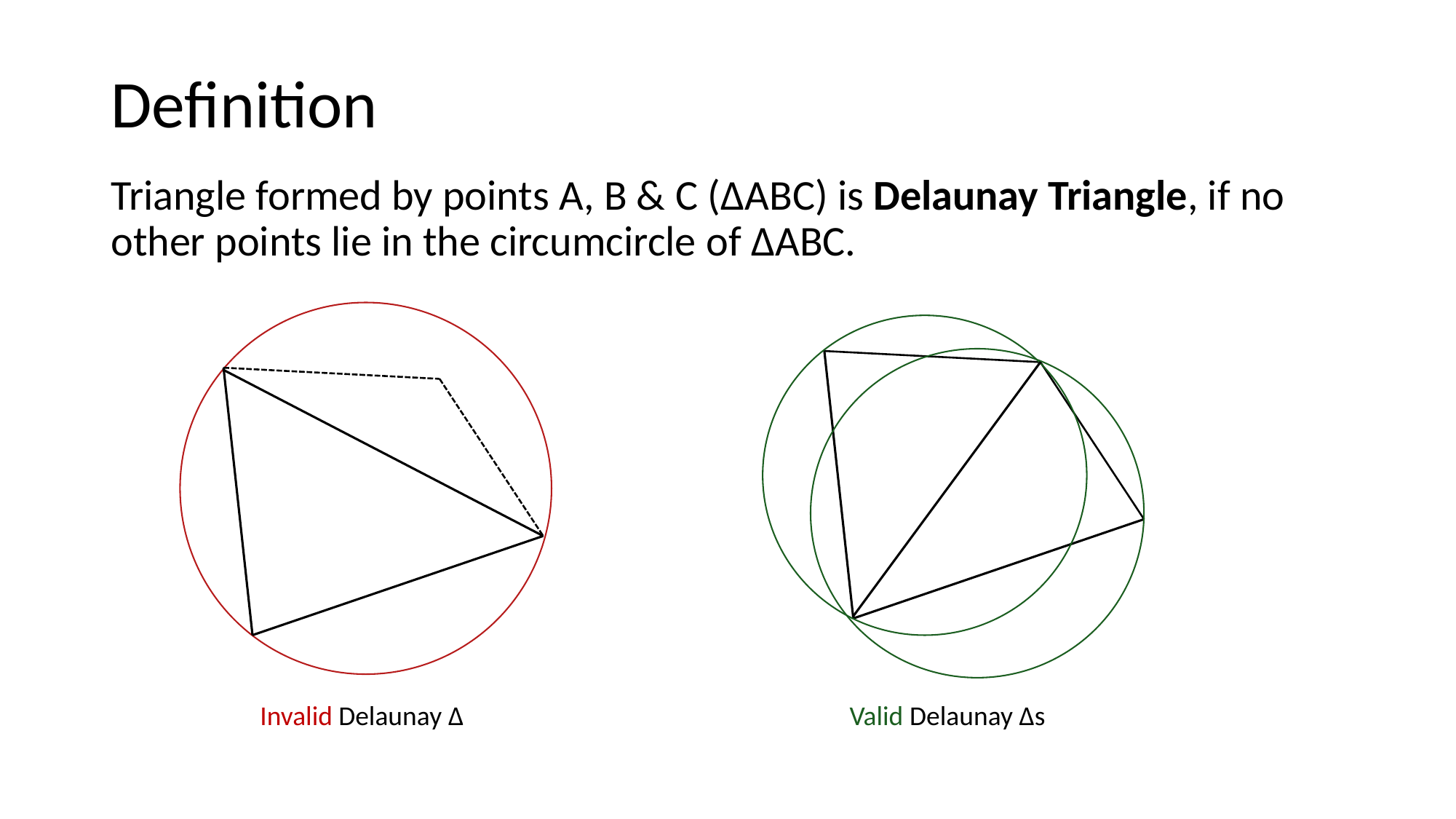

# Definition
Triangle formed by points A, B & C (ΔABC) is Delaunay Triangle, if no other points lie in the circumcircle of ΔABC.

Valid Delaunay Δs
Invalid Delaunay Δ